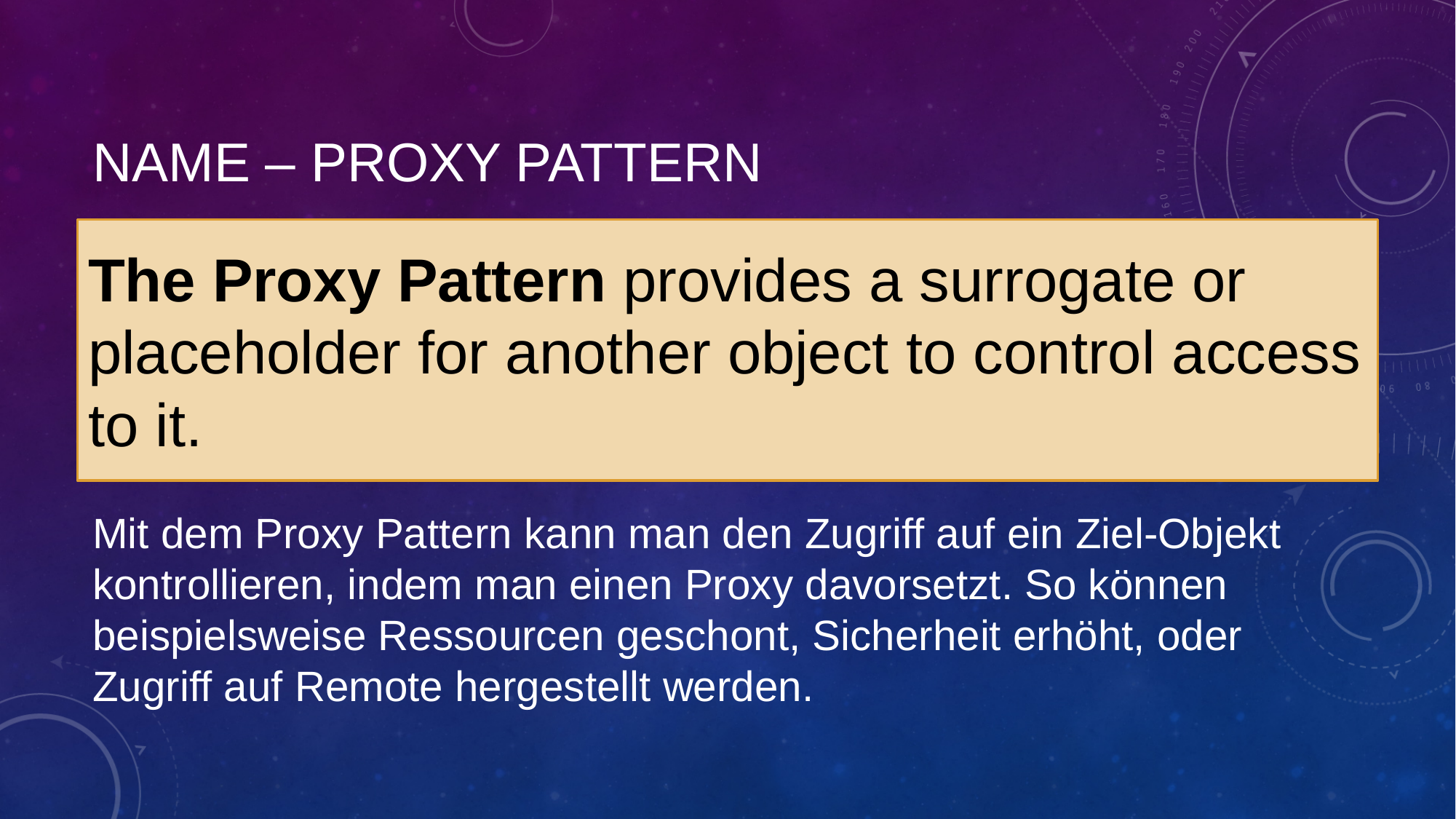

# Name – Proxy Pattern
The Proxy Pattern provides a surrogate or placeholder for another object to control access to it.
Mit dem Proxy Pattern kann man den Zugriff auf ein Ziel-Objekt kontrollieren, indem man einen Proxy davorsetzt. So können beispielsweise Ressourcen geschont, Sicherheit erhöht, oder Zugriff auf Remote hergestellt werden.